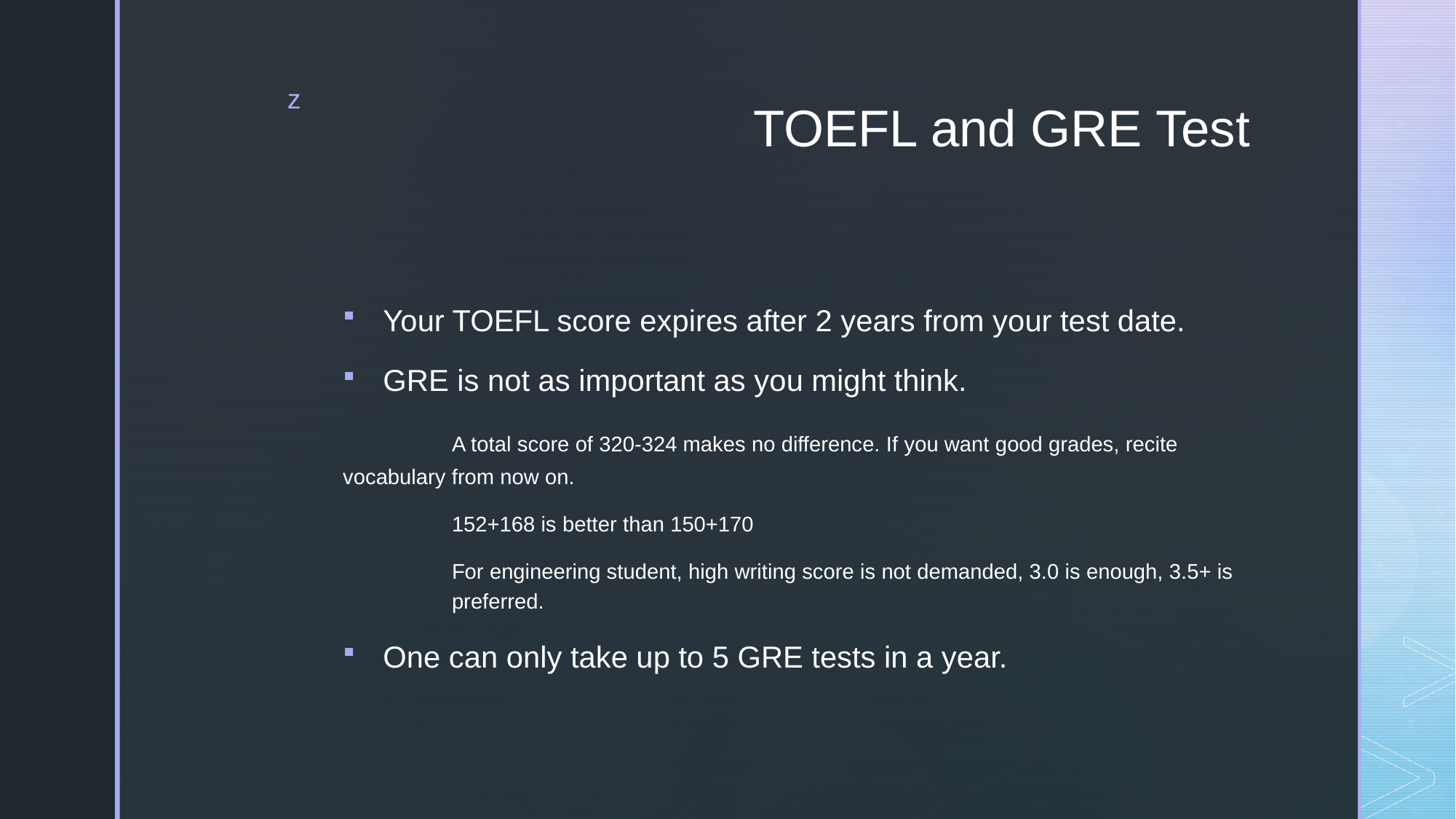

# TOEFL and GRE Test
Your TOEFL score expires after 2 years from your test date.
GRE is not as important as you might think.
	A total score of 320-324 makes no difference. If you want good grades, recite 	vocabulary from now on.
	152+168 is better than 150+170
	For engineering student, high writing score is not demanded, 3.0 is enough, 3.5+ is 	preferred.
One can only take up to 5 GRE tests in a year.